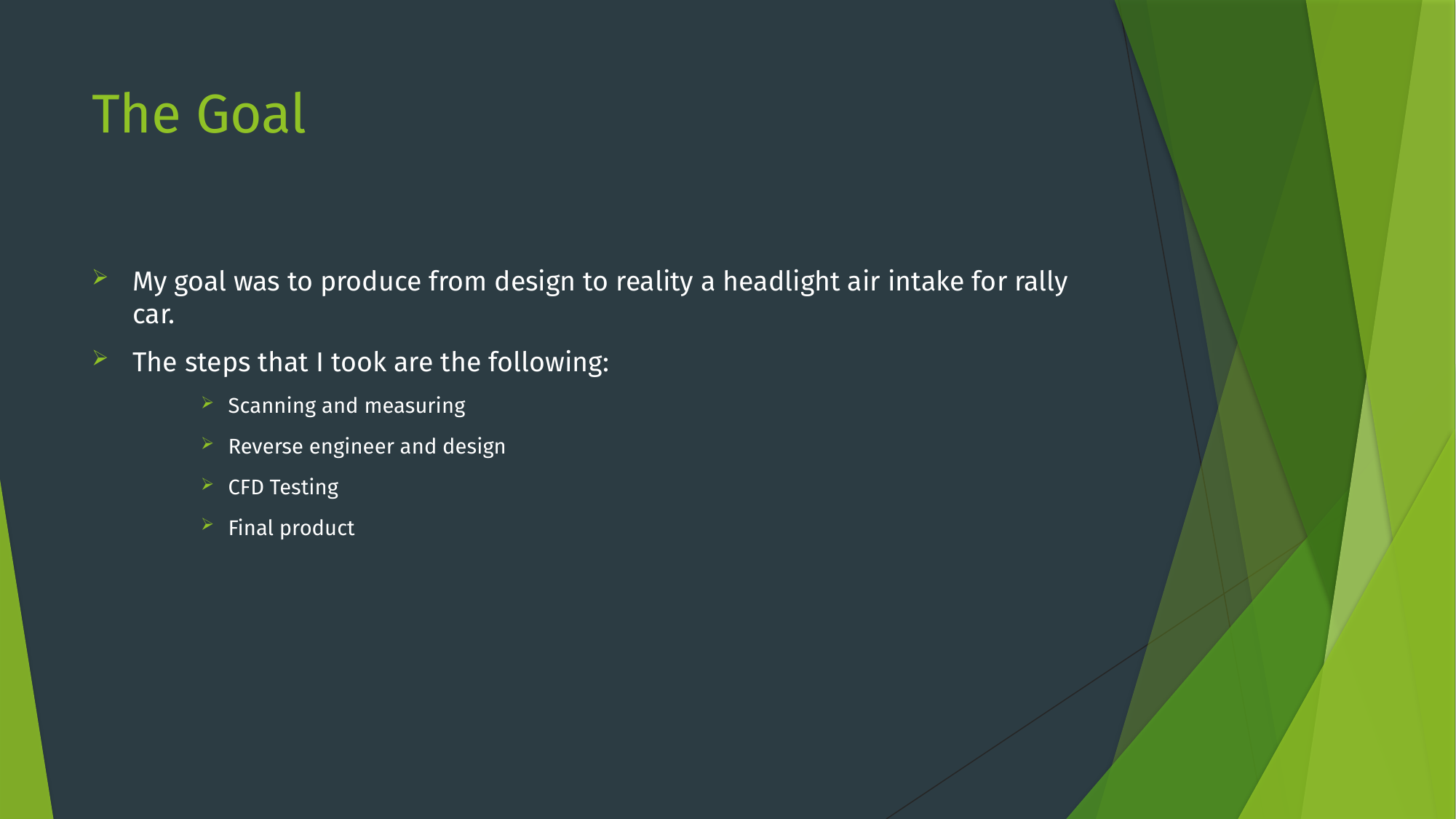

# The Goal
My goal was to produce from design to reality a headlight air intake for rally car.
The steps that I took are the following:
Scanning and measuring
Reverse engineer and design
CFD Testing
Final product